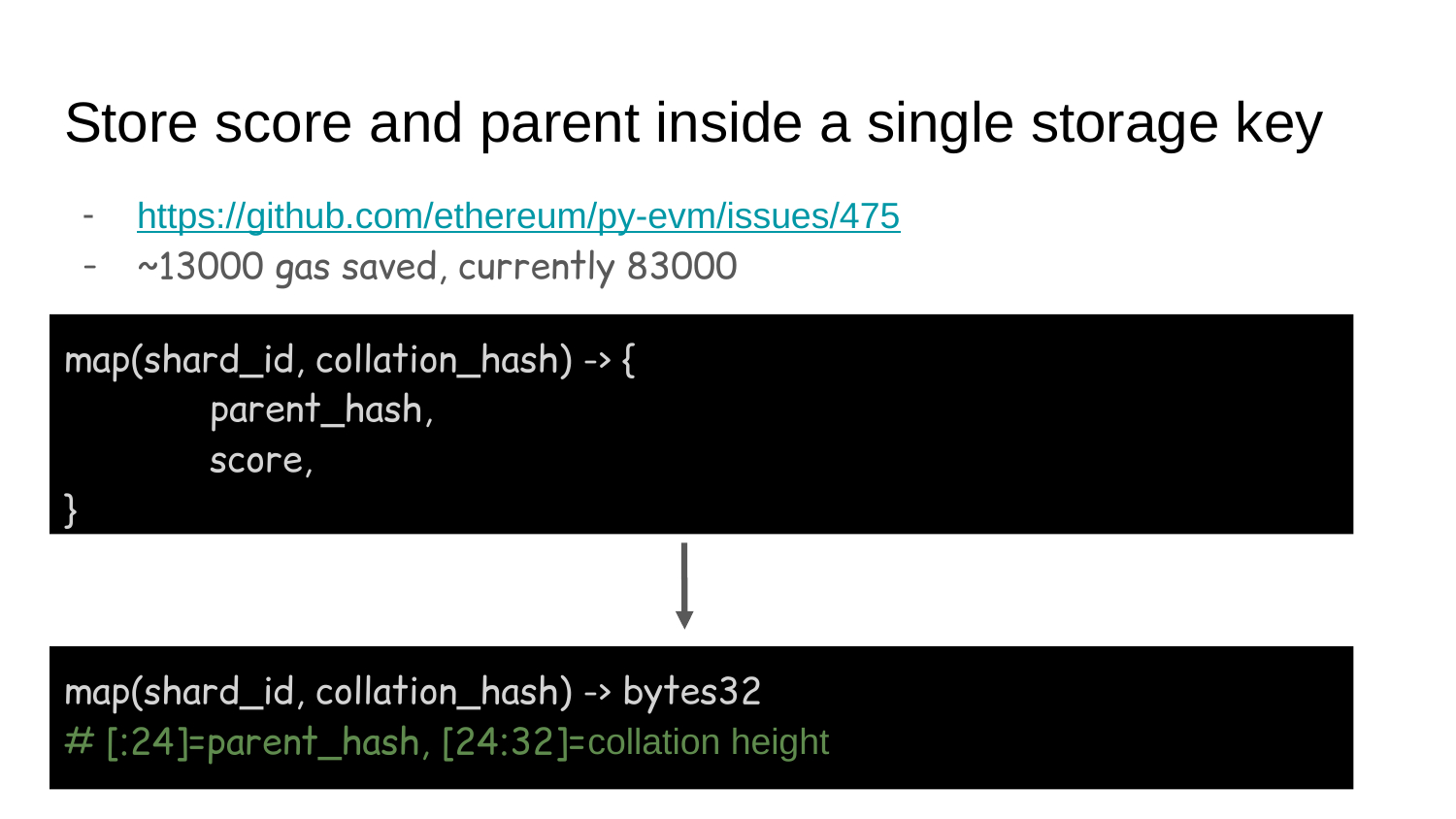

# Store score and parent inside a single storage key
https://github.com/ethereum/py-evm/issues/475
~13000 gas saved, currently 83000
map(shard_id, collation_hash) -> {
	parent_hash,
	score,
}

map(shard_id, collation_hash) -> bytes32
# [:24]=parent_hash, [24:32]=collation height